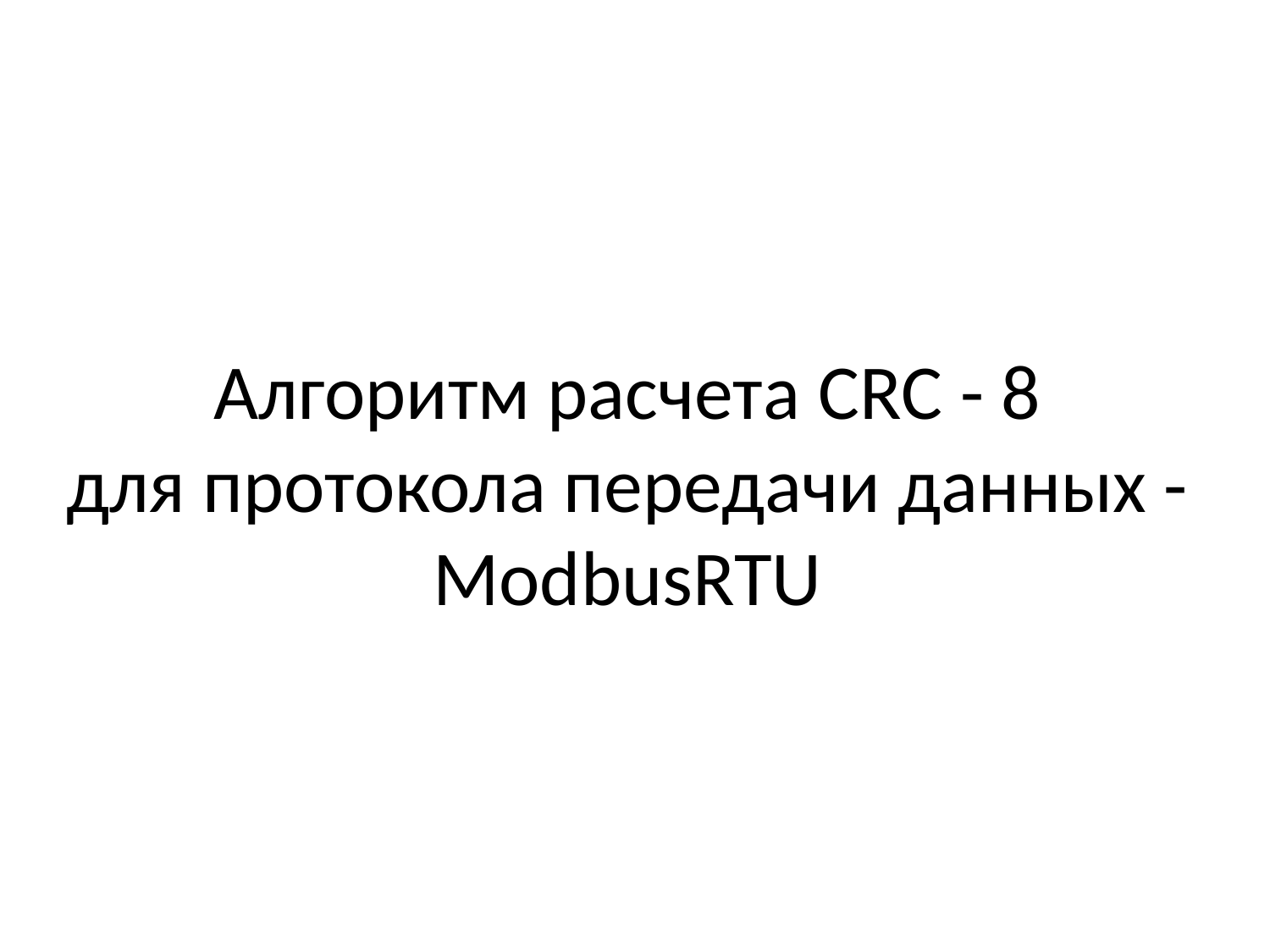

# Алгоритм расчета CRC - 8 для протокола передачи данных - ModbusRTU